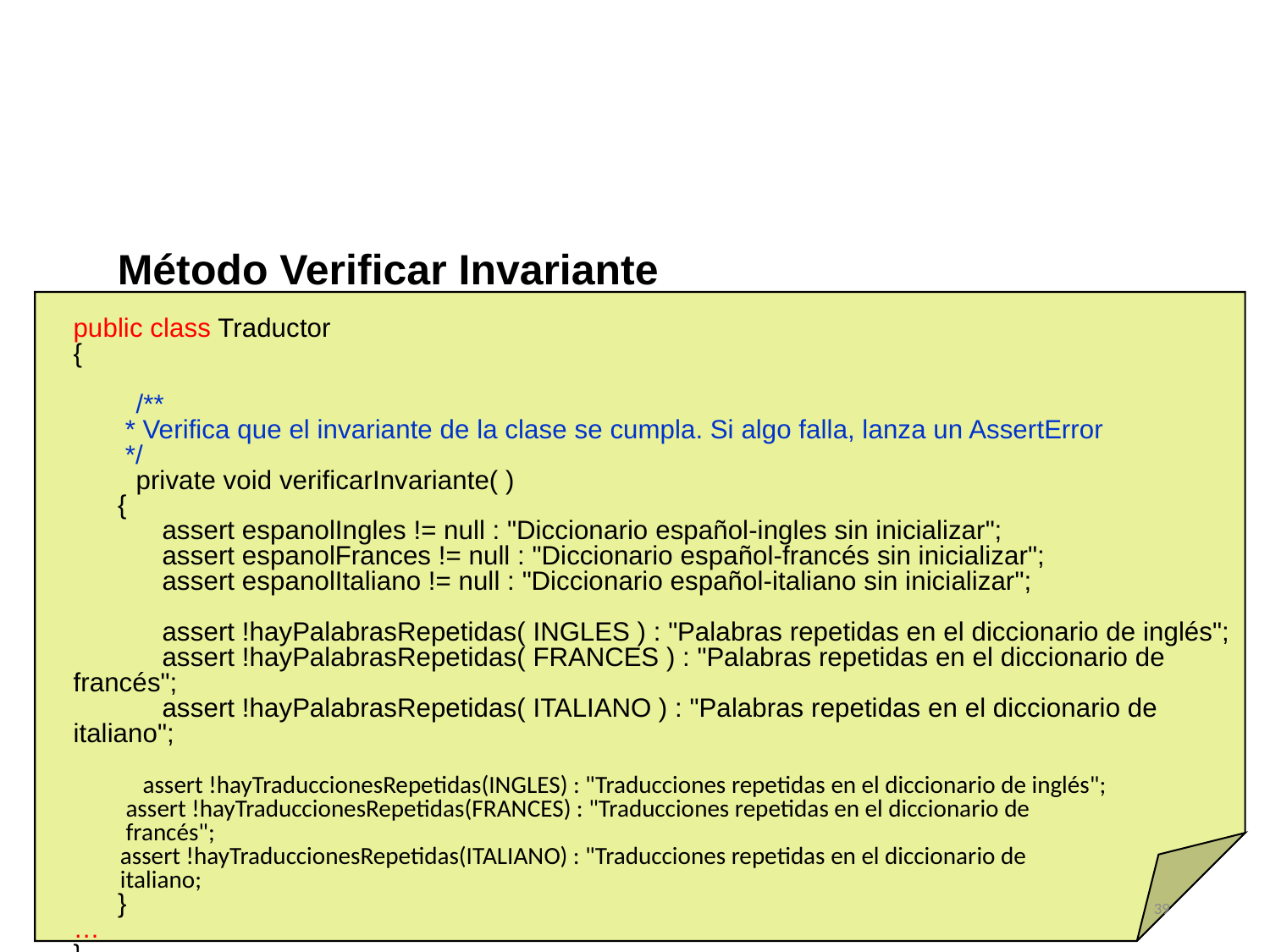

Método Verificar Invariante

public class Traductor
{

  	/**
       * Verifica que el invariante de la clase se cumpla. Si algo falla, lanza un AssertError
       */
	private void verificarInvariante( )
      {
            assert espanolIngles != null : "Diccionario español-ingles sin inicializar";
            assert espanolFrances != null : "Diccionario español-francés sin inicializar";
            assert espanolItaliano != null : "Diccionario español-italiano sin inicializar";

            assert !hayPalabrasRepetidas( INGLES ) : "Palabras repetidas en el diccionario de inglés";
            assert !hayPalabrasRepetidas( FRANCES ) : "Palabras repetidas en el diccionario de  francés";
            assert !hayPalabrasRepetidas( ITALIANO ) : "Palabras repetidas en el diccionario de italiano";

               assert !hayTraduccionesRepetidas(INGLES) : "Traducciones repetidas en el diccionario de inglés";
              assert !hayTraduccionesRepetidas(FRANCES) : "Traducciones repetidas en el diccionario de
              francés";
             assert !hayTraduccionesRepetidas(ITALIANO) : "Traducciones repetidas en el diccionario de
             italiano;
      }
…
}
39